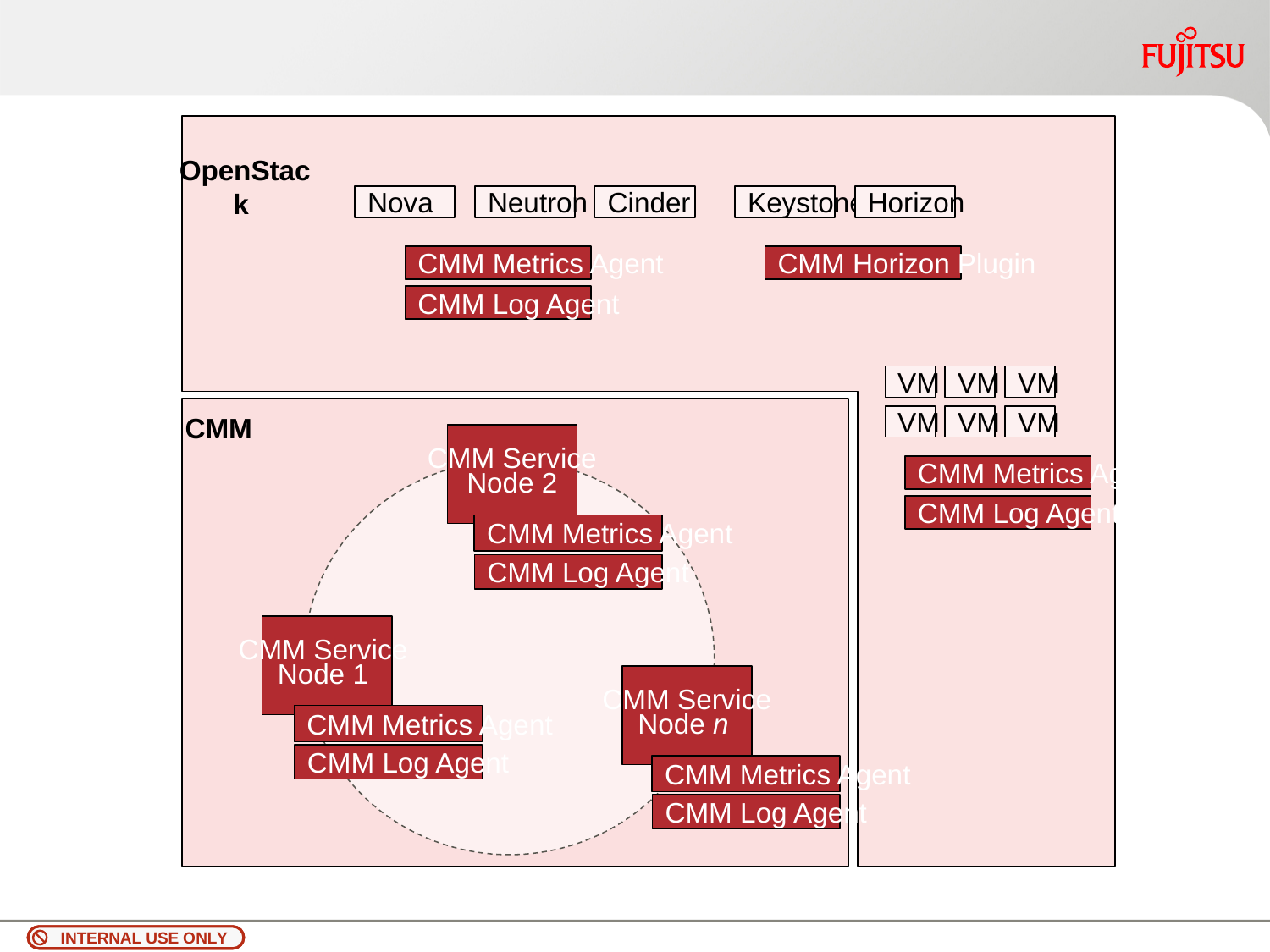

OpenStack
Nova
Neutron
Cinder
Keystone
Horizon
CMM Metrics Agent
CMM Horizon Plugin
CMM Log Agent
VM
VM
VM

CMM
VM
VM
VM
CMM Service
Node 2
CMM Metrics Agent

CMM Log Agent
CMM Metrics Agent
CMM Log Agent
CMM Service
Node 1
CMM Service
Node n
CMM Metrics Agent
CMM Log Agent
CMM Metrics Agent
CMM Log Agent